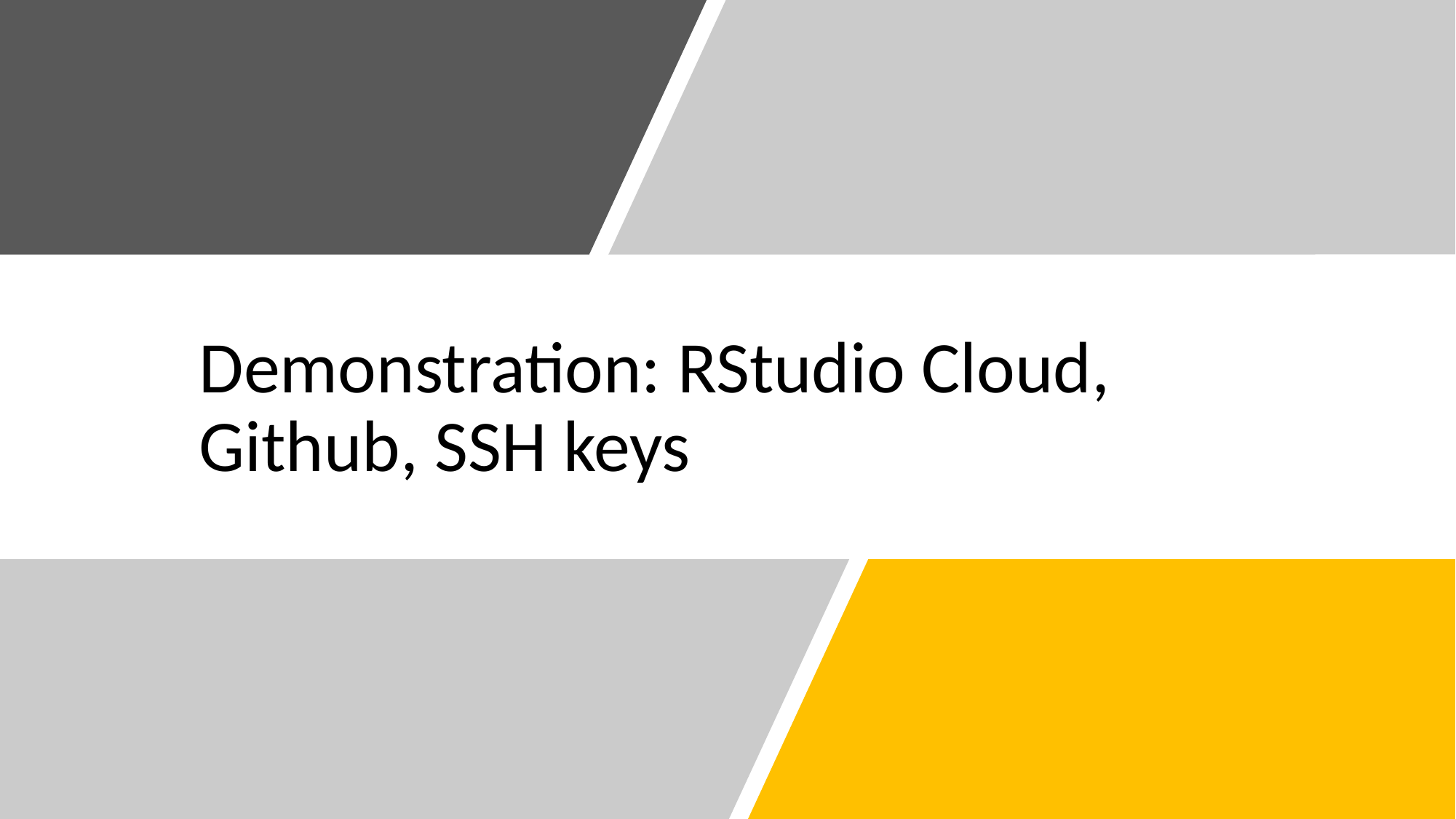

# Demonstration: RStudio Cloud, Github, SSH keys